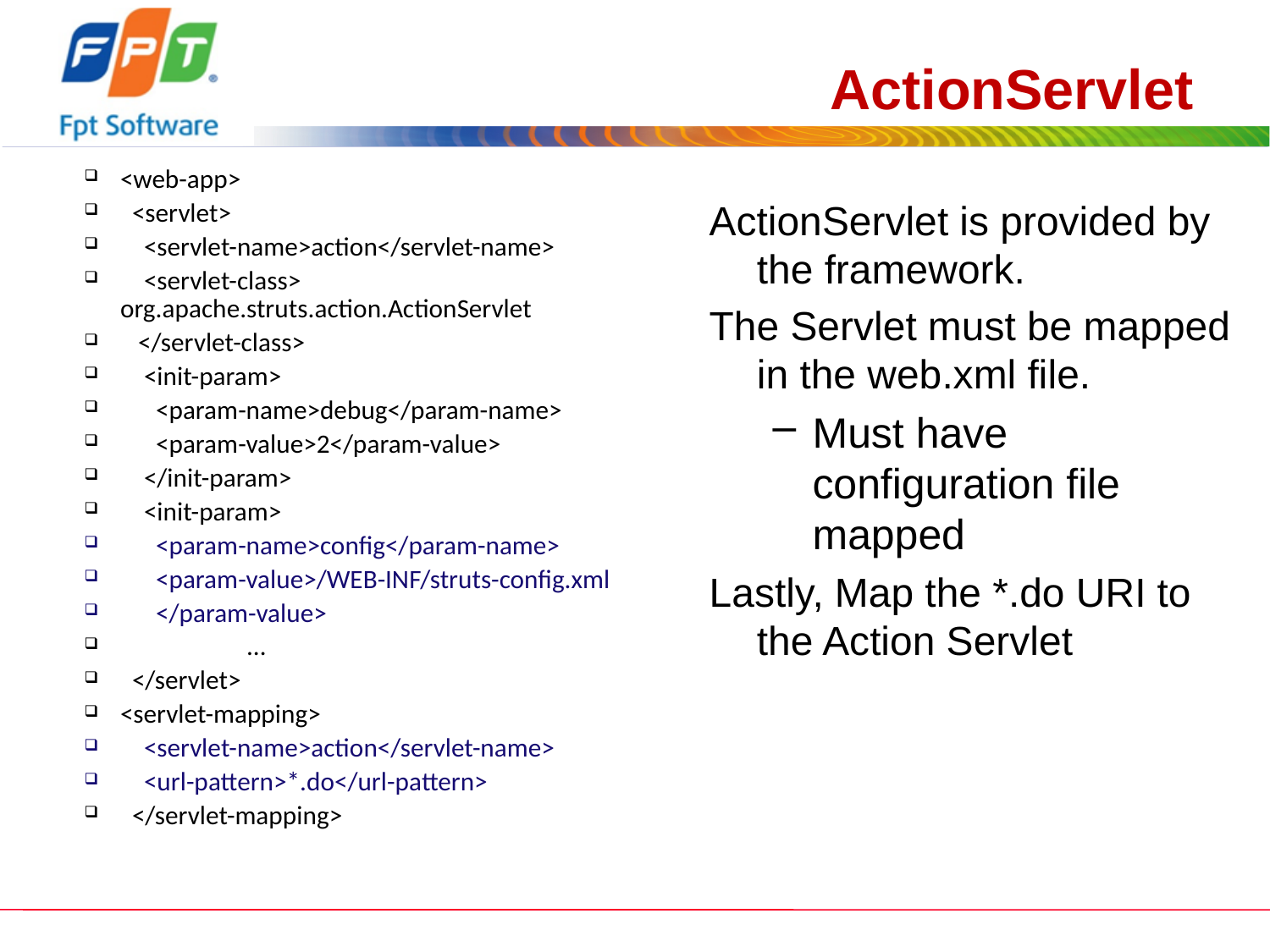

# ActionServlet
<web-app>
  <servlet>
    <servlet-name>action</servlet-name>
    <servlet-class> org.apache.struts.action.ActionServlet
   </servlet-class>
    <init-param>
      <param-name>debug</param-name>
      <param-value>2</param-value>
    </init-param>
    <init-param>
      <param-name>config</param-name>
      <param-value>/WEB-INF/struts-config.xml
      </param-value>
	…
  </servlet>
<servlet-mapping>
    <servlet-name>action</servlet-name>
    <url-pattern>*.do</url-pattern>
  </servlet-mapping>
ActionServlet is provided by the framework.
The Servlet must be mapped in the web.xml file.
Must have configuration file mapped
Lastly, Map the *.do URI to the Action Servlet